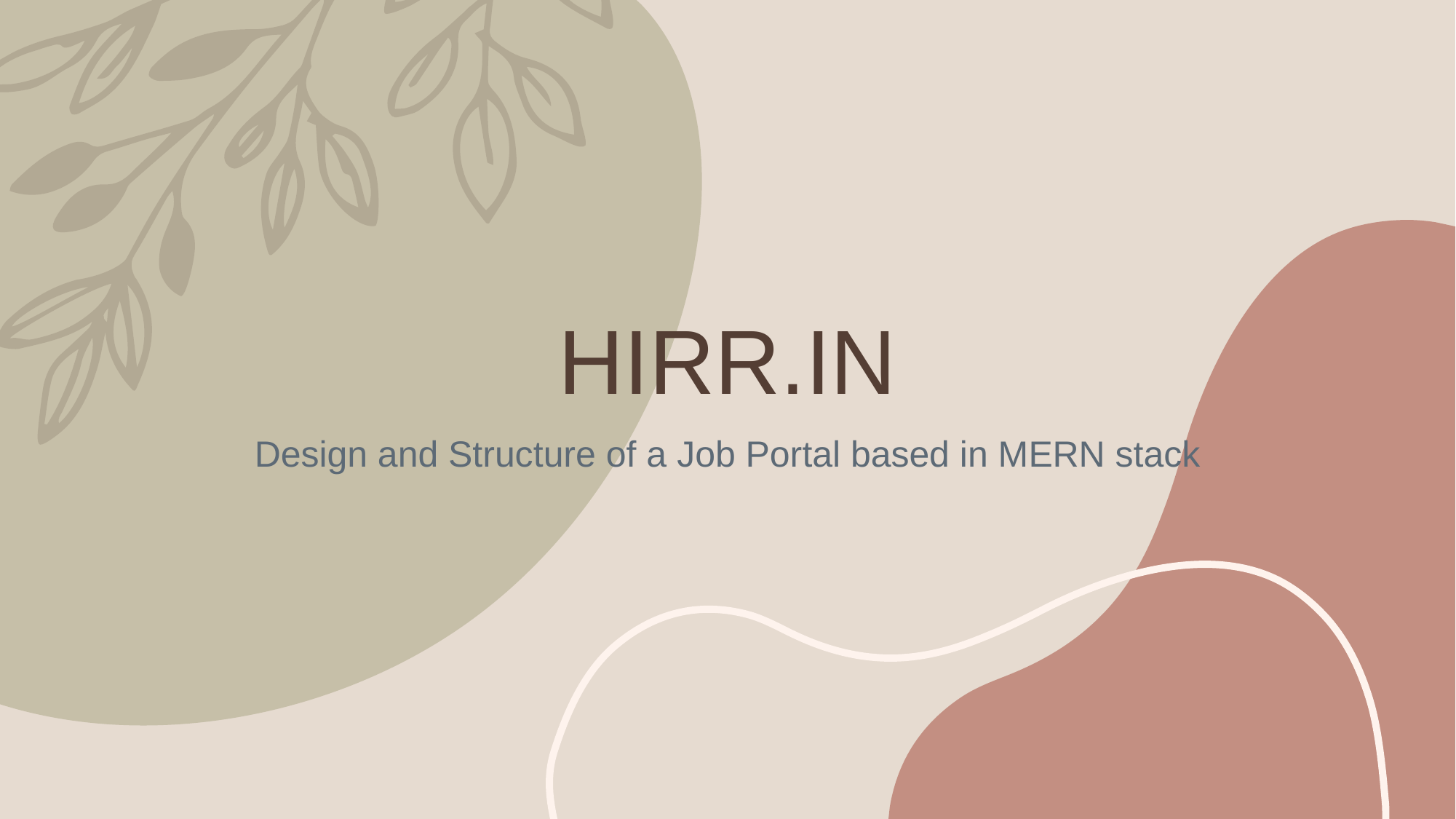

# HIRR.IN
Design and Structure of a Job Portal based in MERN stack